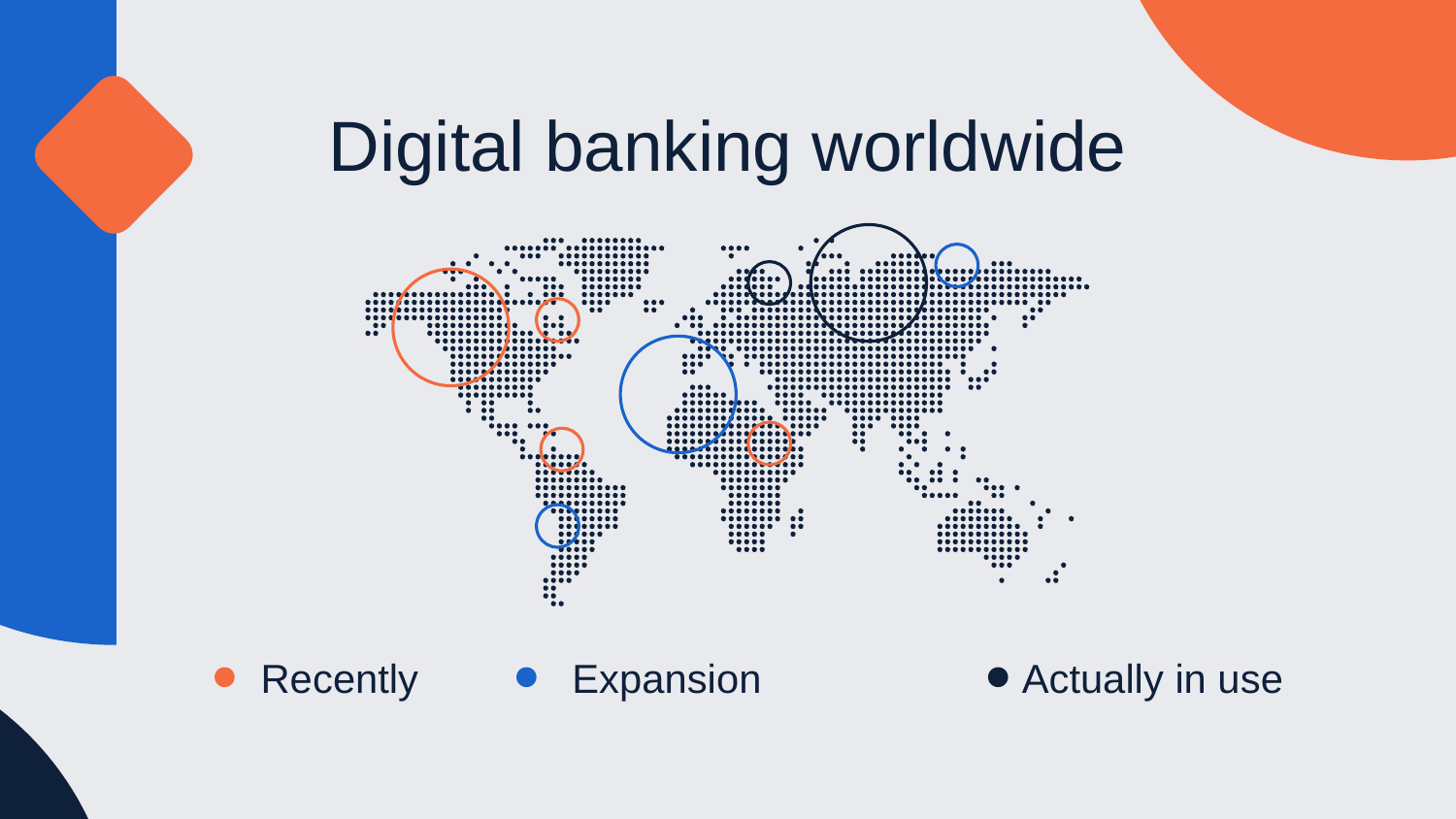

# Digital banking worldwide

Recently
Expansion
Actually in use